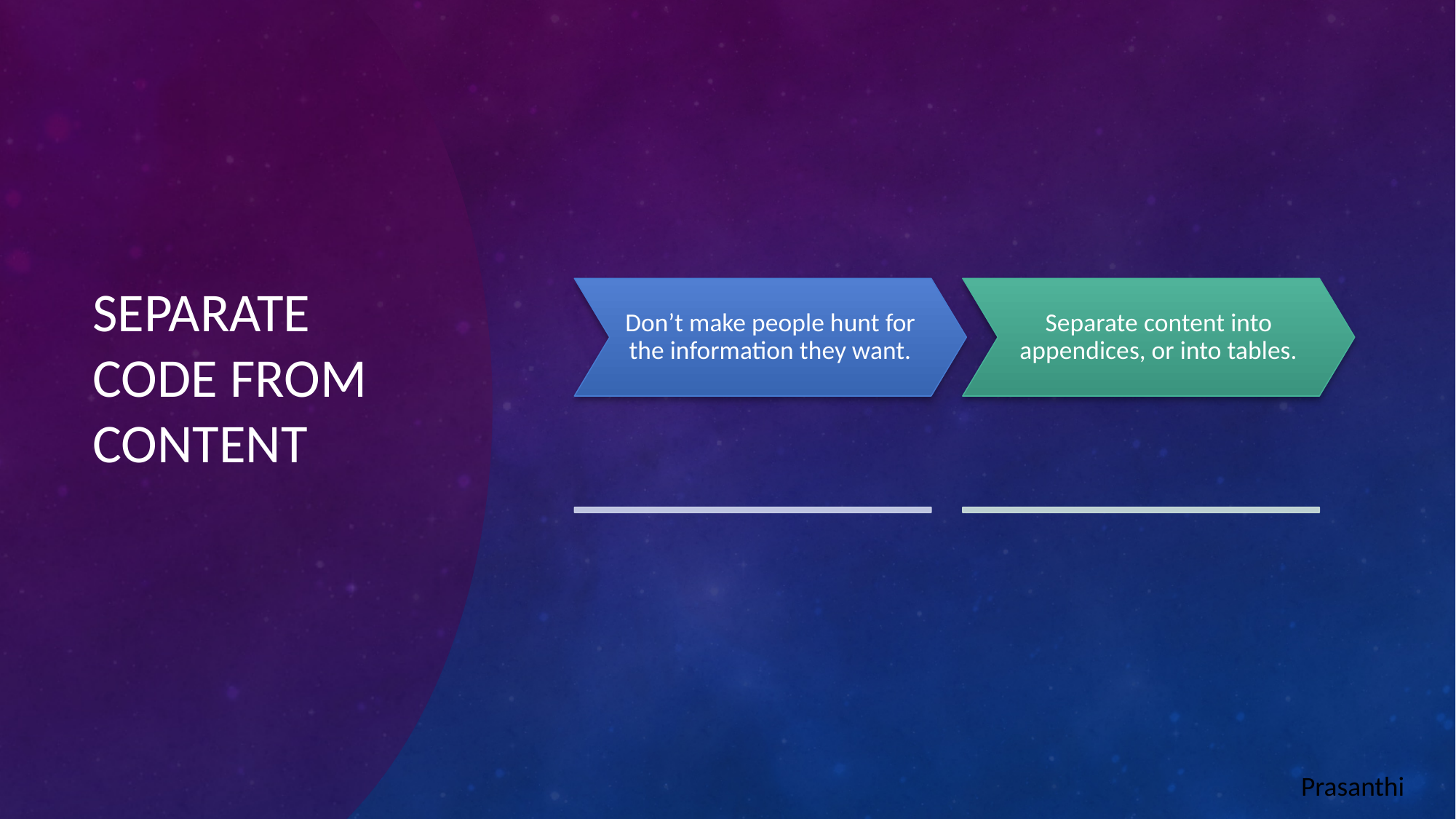

# Separate Code from Content
Don’t make people hunt for the information they want.
Separate content into appendices, or into tables.
Prasanthi